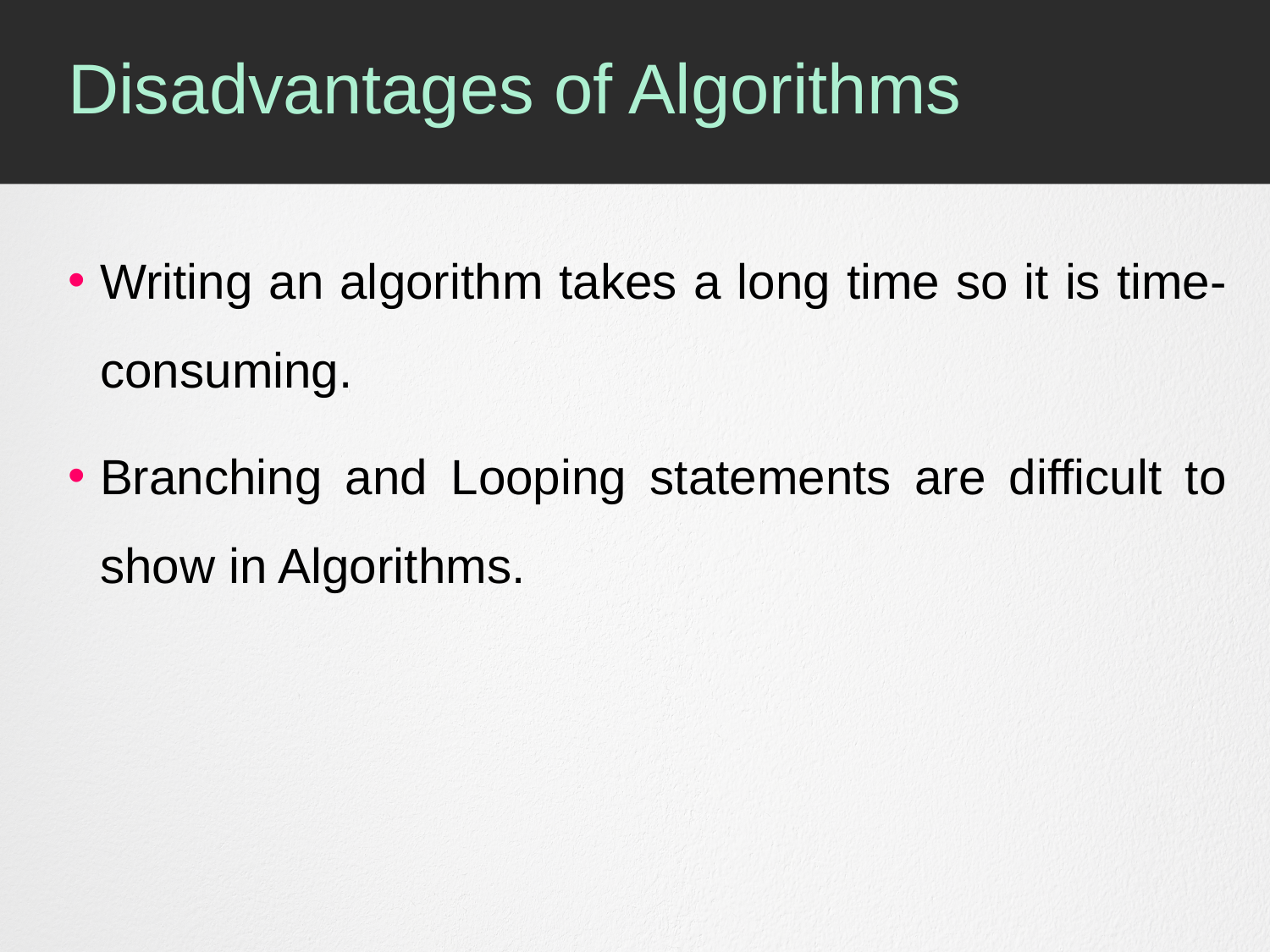

# Disadvantages of Algorithms
Writing an algorithm takes a long time so it is time-consuming.
Branching and Looping statements are difficult to show in Algorithms.